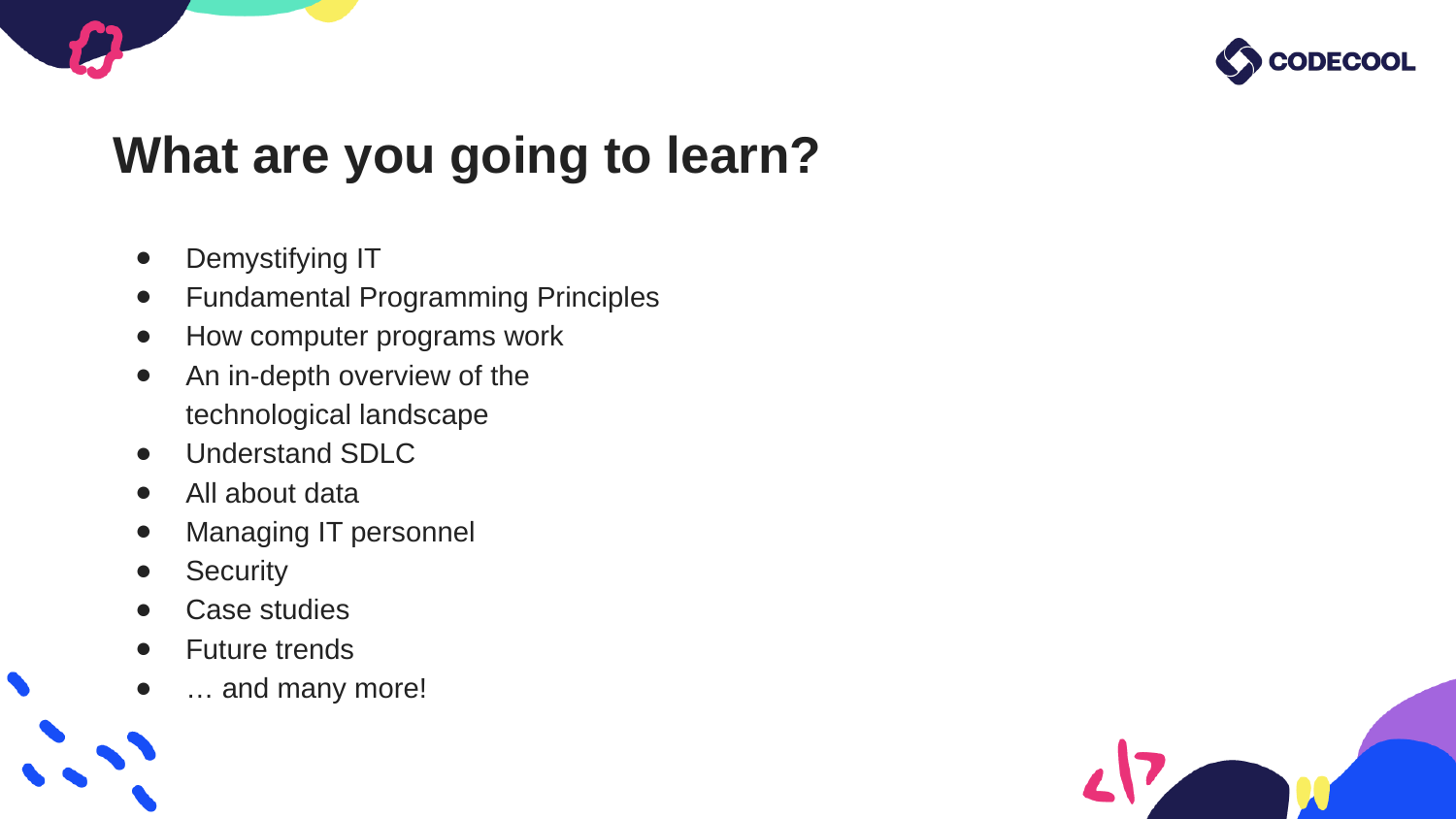

# What are you going to learn?
Demystifying IT
Fundamental Programming Principles
How computer programs work
An in-depth overview of the technological landscape
Understand SDLC
All about data
Managing IT personnel
Security
Case studies
Future trends
… and many more!